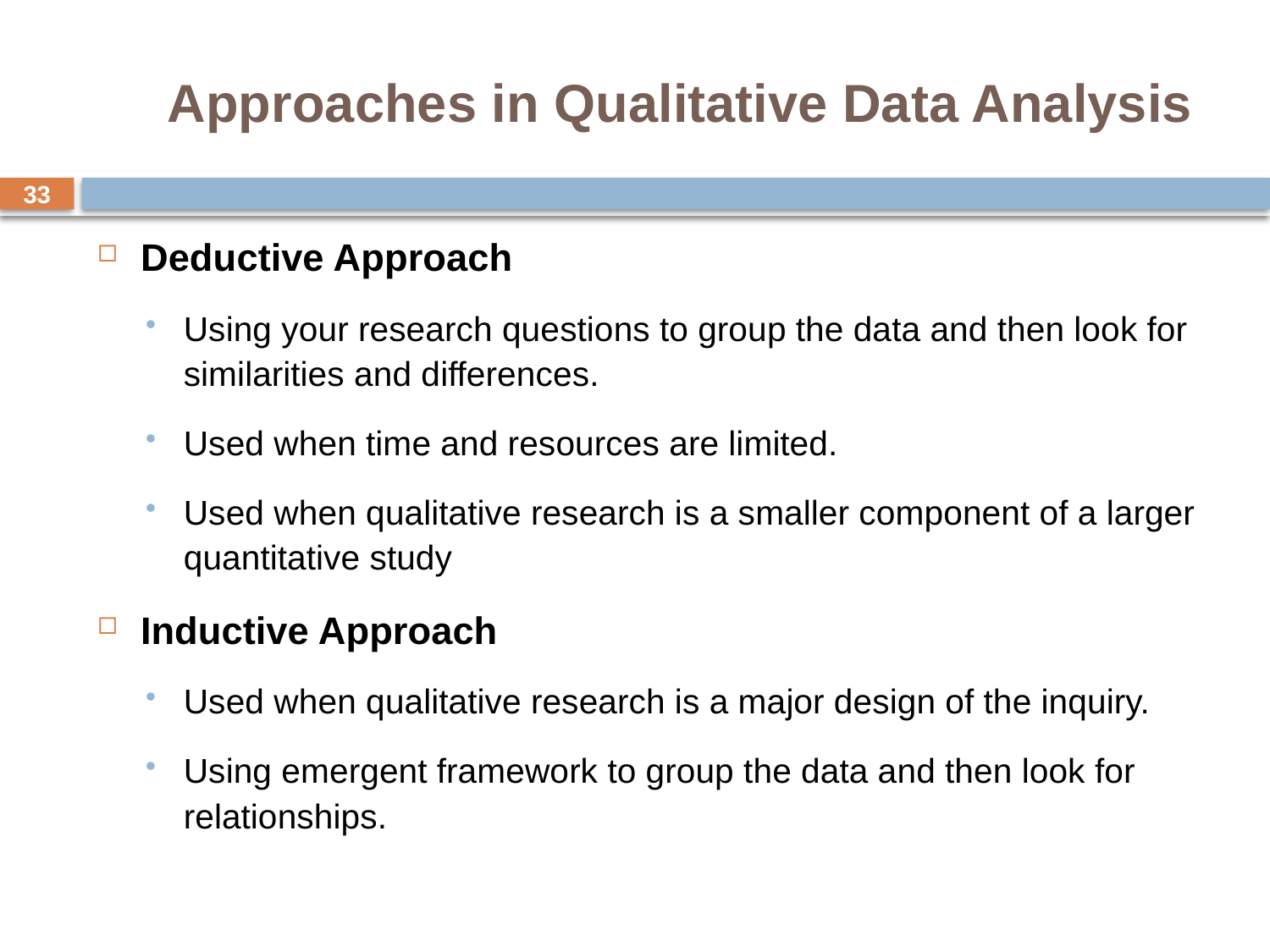

# Approaches in Qualitative Data Analysis
33
Deductive Approach
Using your research questions to group the data and then look for similarities and differences.
Used when time and resources are limited.
Used when qualitative research is a smaller component of a larger quantitative study
Inductive Approach
Used when qualitative research is a major design of the inquiry.
Using emergent framework to group the data and then look for relationships.